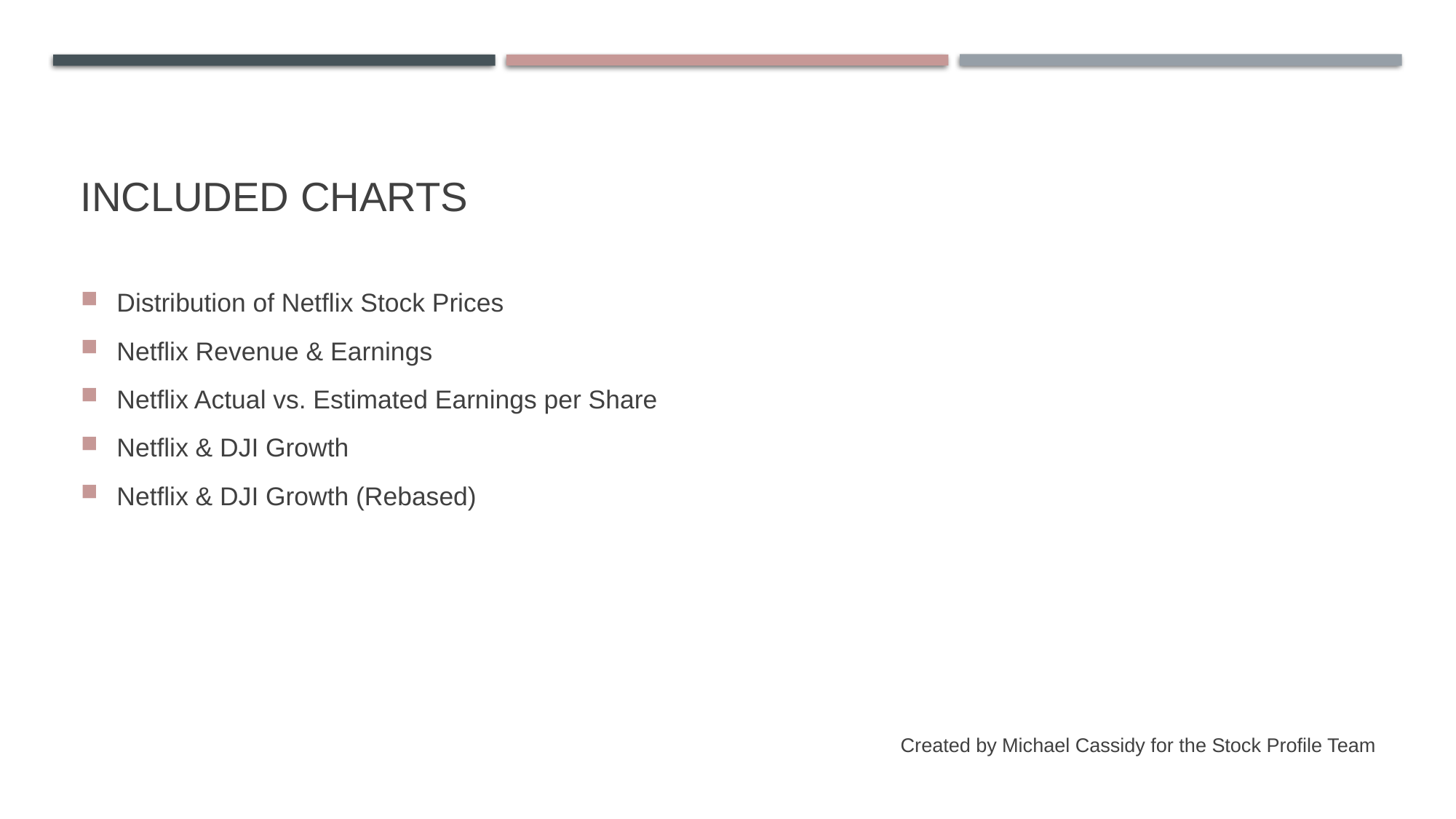

# Included charts
Distribution of Netflix Stock Prices
Netflix Revenue & Earnings
Netflix Actual vs. Estimated Earnings per Share
Netflix & DJI Growth
Netflix & DJI Growth (Rebased)

Created by Michael Cassidy for the Stock Profile Team